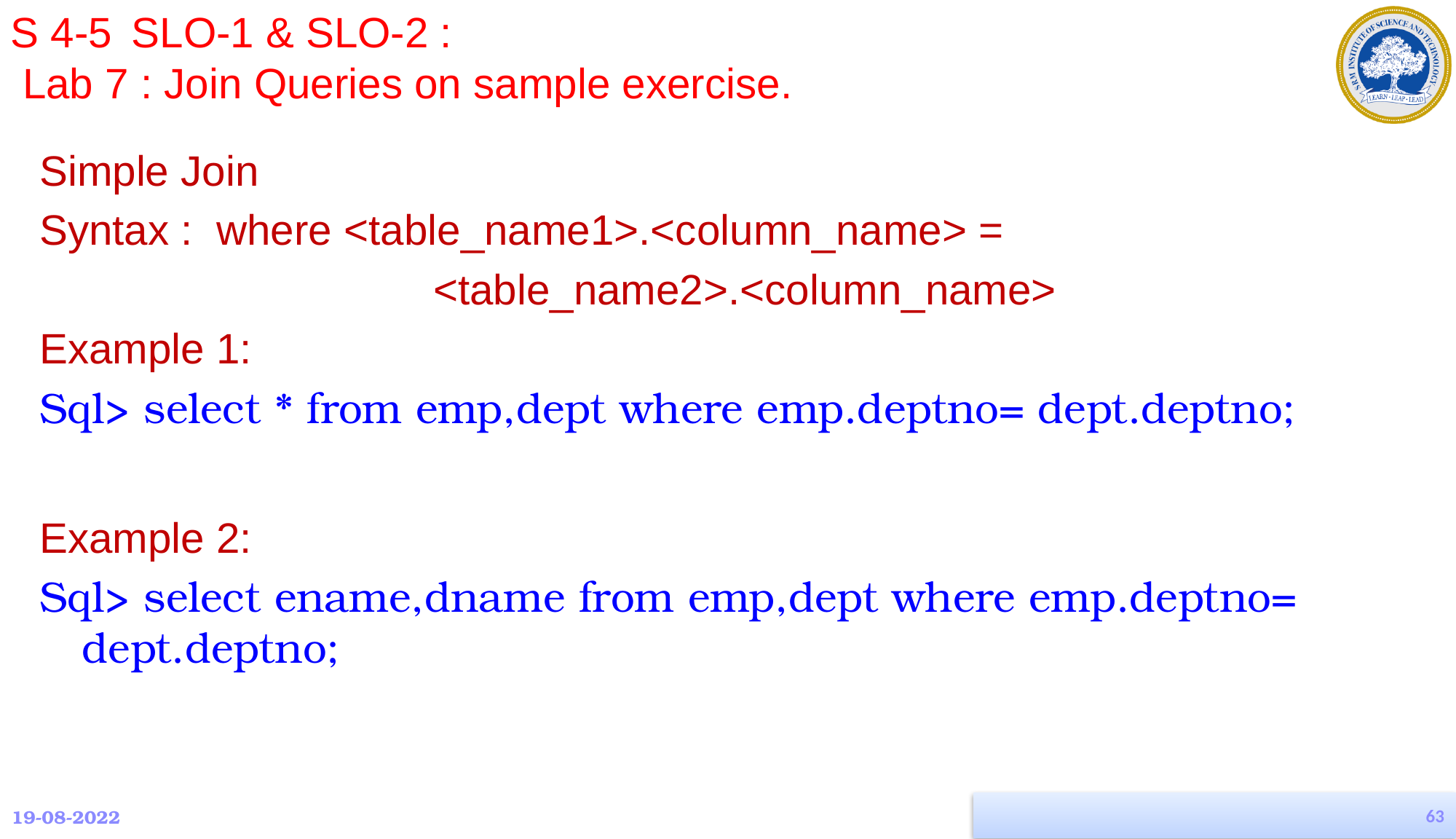

S 4-5	 SLO-1 & SLO-2 :
 Lab 7 : Join Queries on sample exercise.
Simple Join
Syntax :  where <table_name1>.<column_name> =
				  <table_name2>.<column_name>
Example 1:
Sql> select * from emp,dept where emp.deptno= dept.deptno;

Example 2:
Sql> select ename,dname from emp,dept where emp.deptno= dept.deptno;
63
19-08-2022